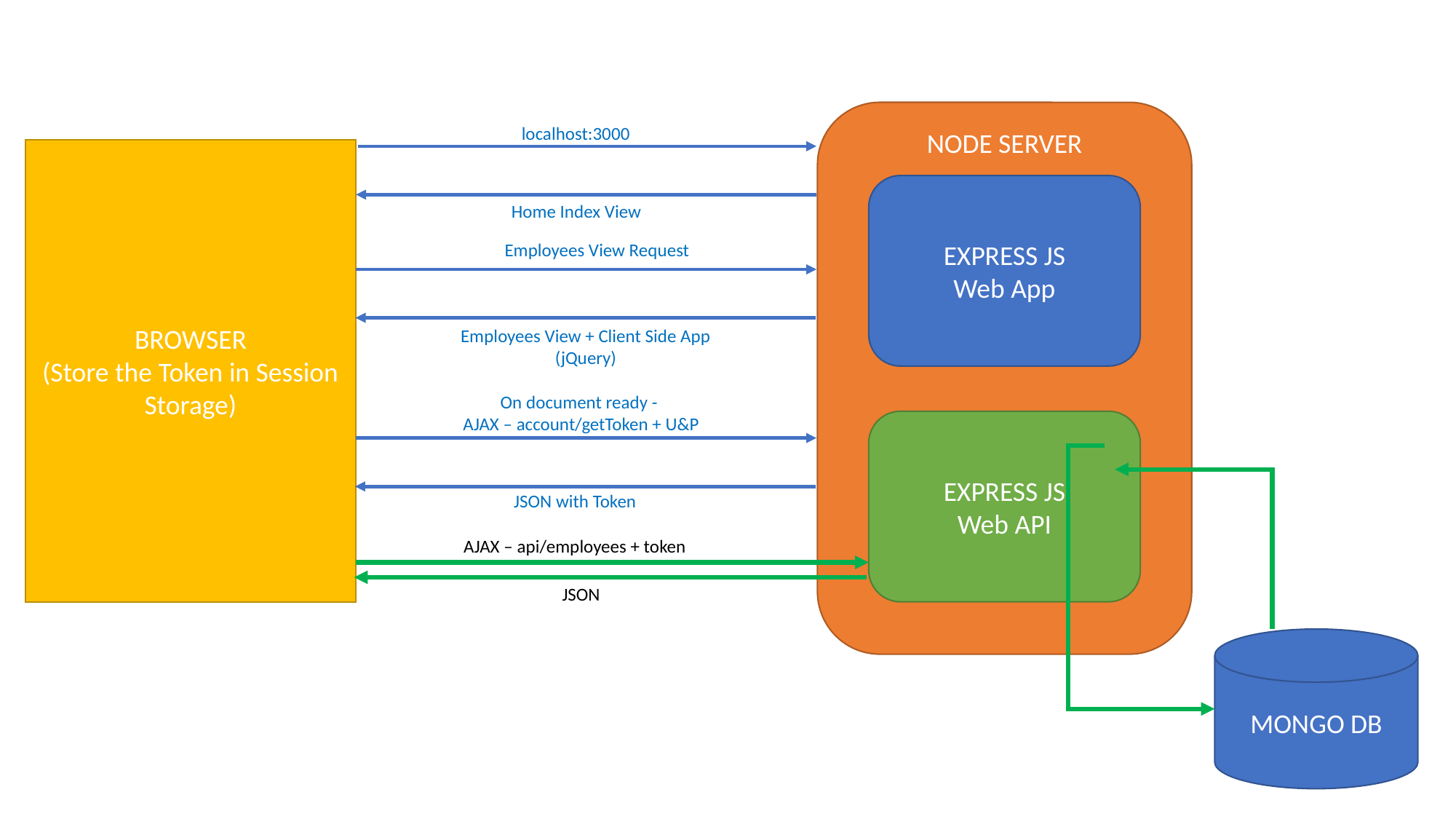

NODE SERVER
localhost:3000
BROWSER
(Store the Token in Session Storage)
EXPRESS JS
Web App
Home Index View
Employees View Request
Employees View + Client Side App
(jQuery)
On document ready -
AJAX – account/getToken + U&P
EXPRESS JS
Web API
JSON with Token
AJAX – api/employees + token
JSON
MONGO DB